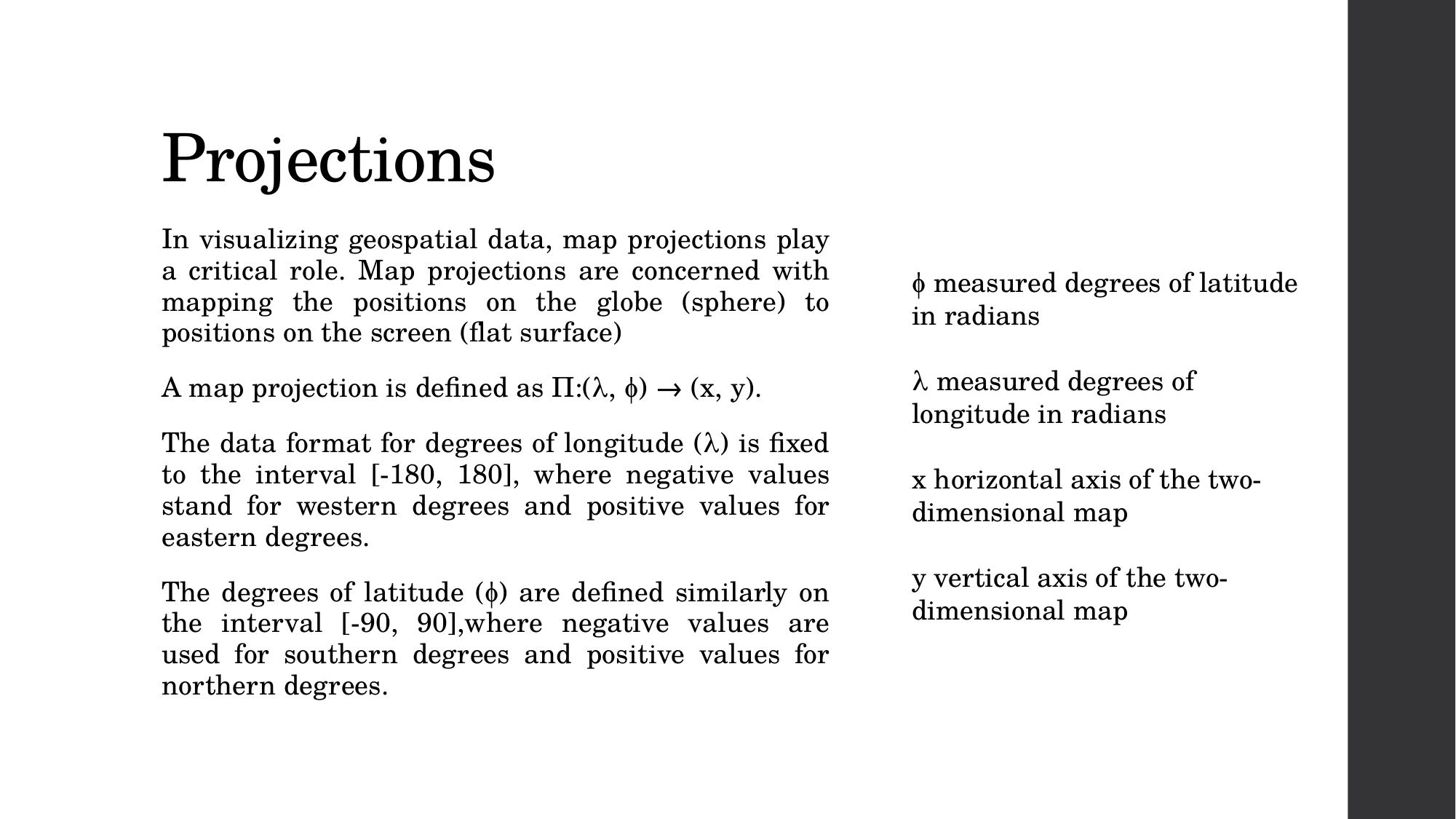

# Projections
In visualizing geospatial data, map projections play a critical role. Map projections are concerned with mapping the positions on the globe (sphere) to positions on the screen (flat surface)
A map projection is defined as Π:(λ, ϕ) → (x, y).
The data format for degrees of longitude (λ) is fixed to the interval [-180, 180], where negative values stand for western degrees and positive values for eastern degrees.
The degrees of latitude (ϕ) are defined similarly on the interval [-90, 90],where negative values are used for southern degrees and positive values for northern degrees.
ϕ measured degrees of latitude in radians

λ measured degrees of longitude in radians

x horizontal axis of the two-dimensional map

y vertical axis of the two-dimensional map